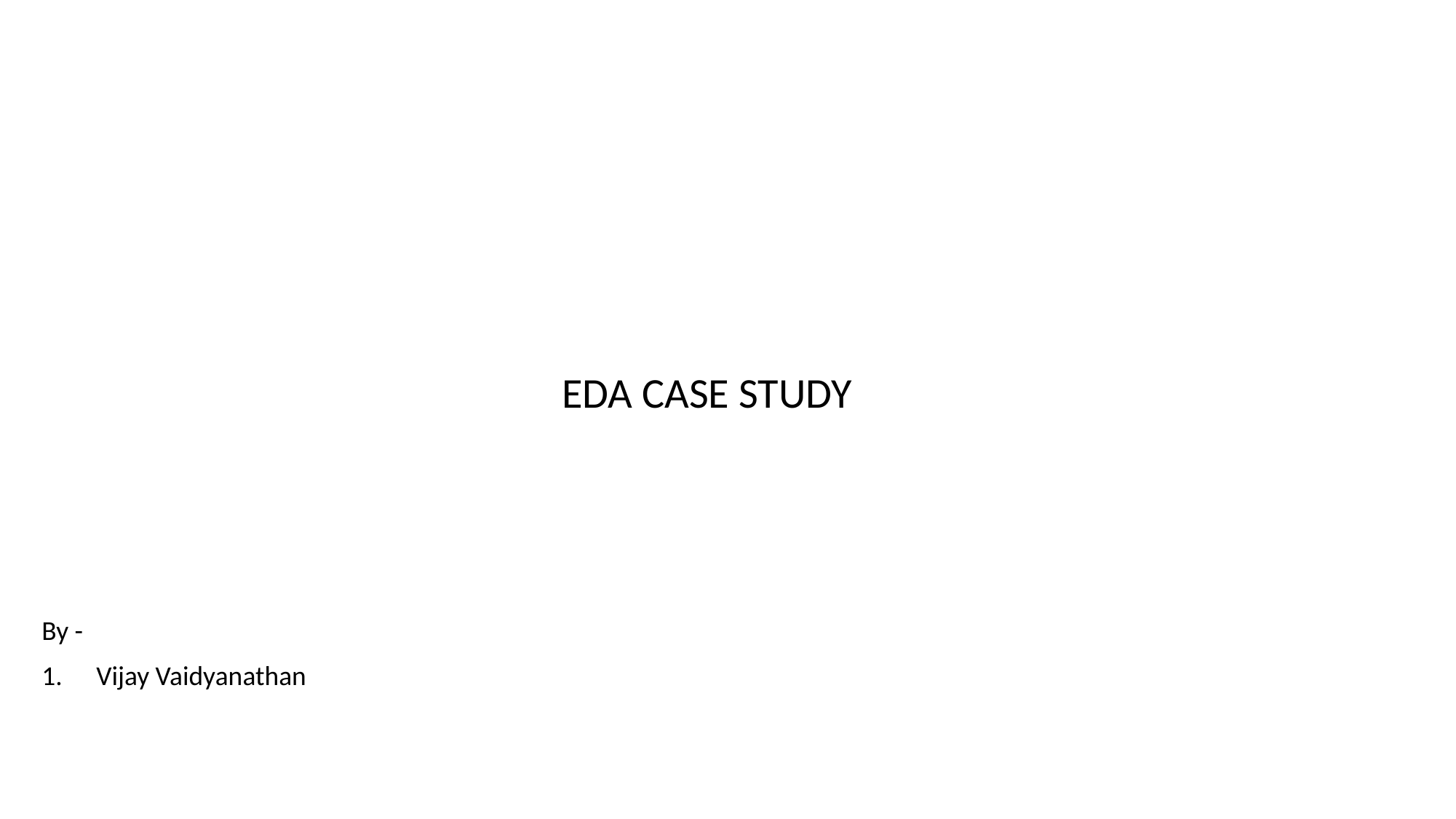

# EDA CASE STUDY
By -
Vijay Vaidyanathan